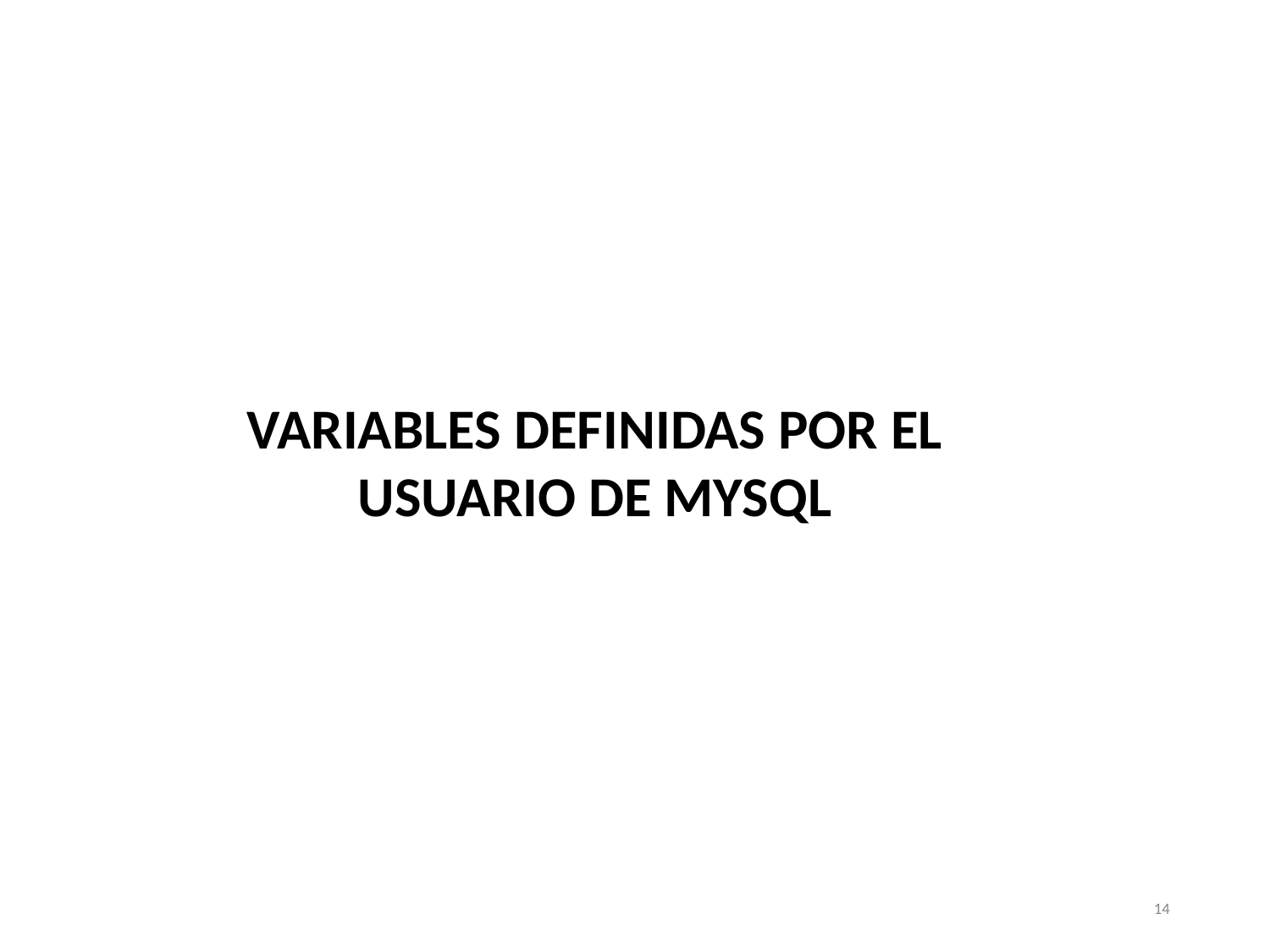

VARIABLES DEFINIDAS POR EL USUARIO DE MYSQL
14